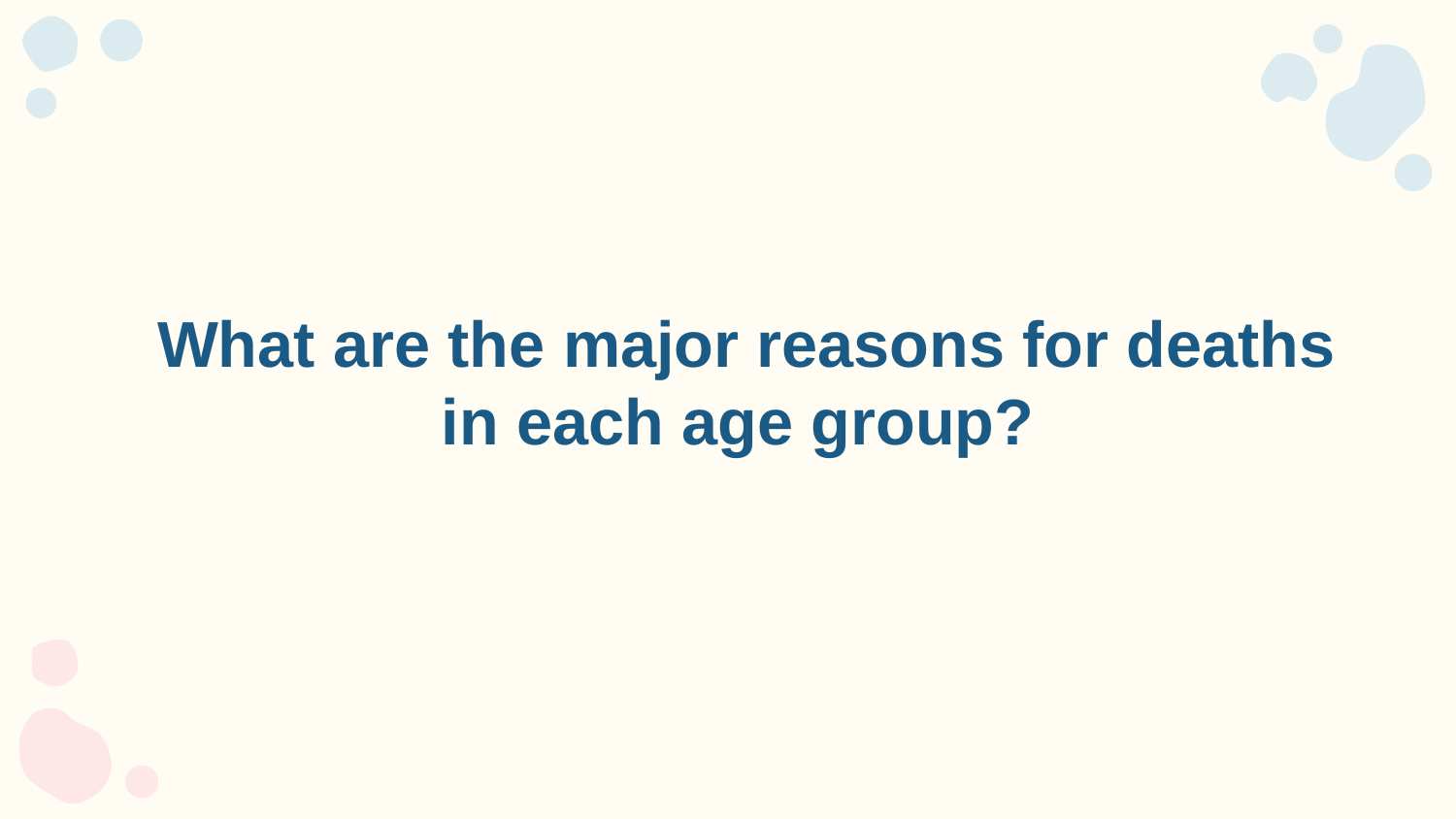

# What are the major reasons for deaths in each age group?